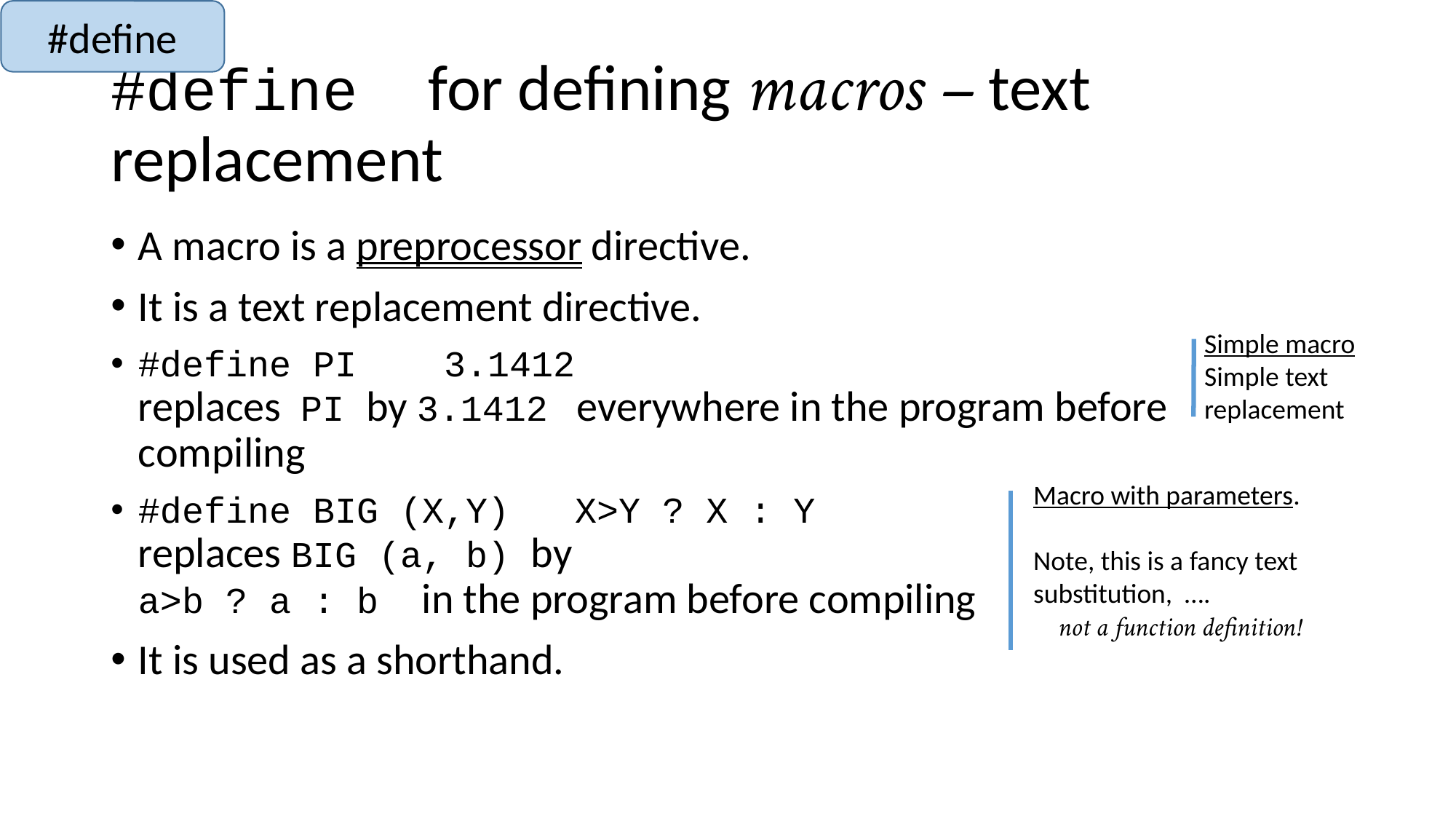

#define
# #define  for defining macros – text replacement
A macro is a preprocessor directive.
It is a text replacement directive.
#define PI    3.1412
replaces  PI by 3.1412   everywhere in the program before compiling
#define BIG (X,Y)   X>Y ? X : Y
replaces BIG (a, b) by
a>b ? a : b  in the program before compiling
It is used as a shorthand.
Simple macro
Simple text
replacement
Macro with parameters.

Note, this is a fancy text substitution,  ….
    not a function definition!